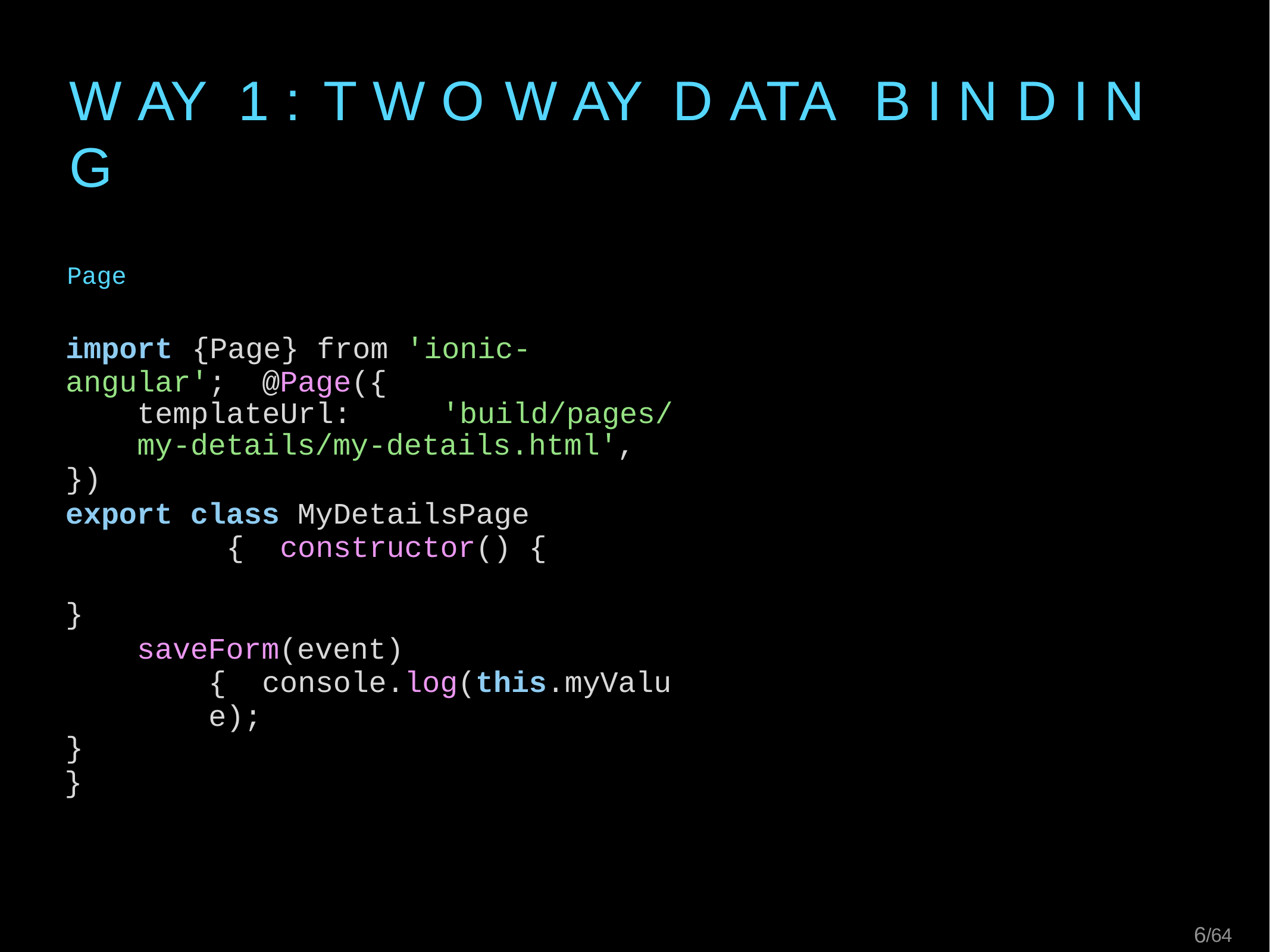

# W AY	1 :	T W O	W AY	D ATA	B I N D I N G
Page

import	{Page}	from	'ionic-angular';  @Page({
templateUrl:	'build/pages/my-details/my-details.html',
})
export class MyDetailsPage	{  constructor() {

}
saveForm(event) {  console.log(this.myValue);
}
}
6/64